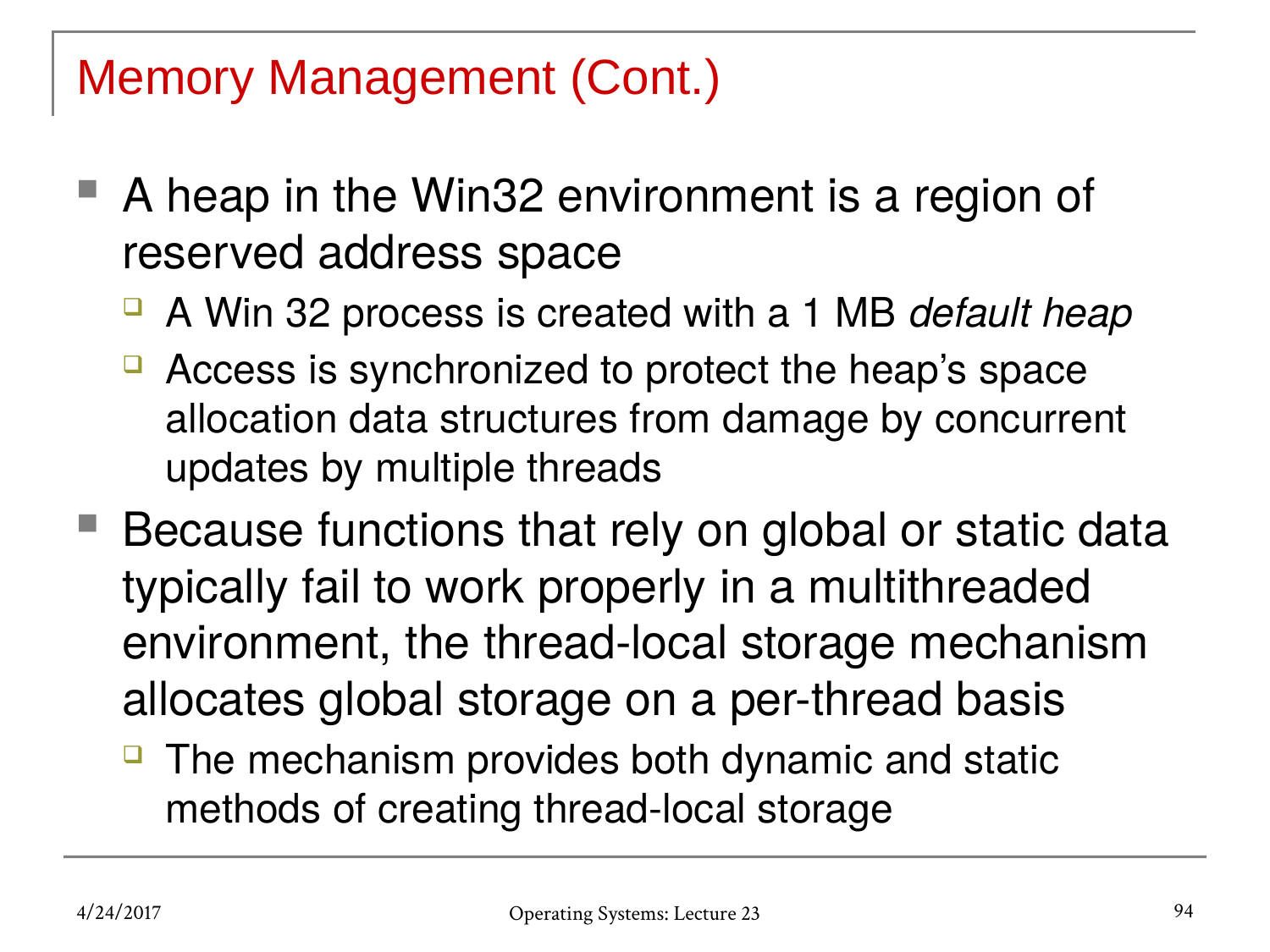

# Memory Management (Cont.)
A heap in the Win32 environment is a region of reserved address space
A Win 32 process is created with a 1 MB default heap
Access is synchronized to protect the heap’s space allocation data structures from damage by concurrent updates by multiple threads
Because functions that rely on global or static data typically fail to work properly in a multithreaded environment, the thread-local storage mechanism allocates global storage on a per-thread basis
The mechanism provides both dynamic and static methods of creating thread-local storage
4/24/2017
94
Operating Systems: Lecture 23